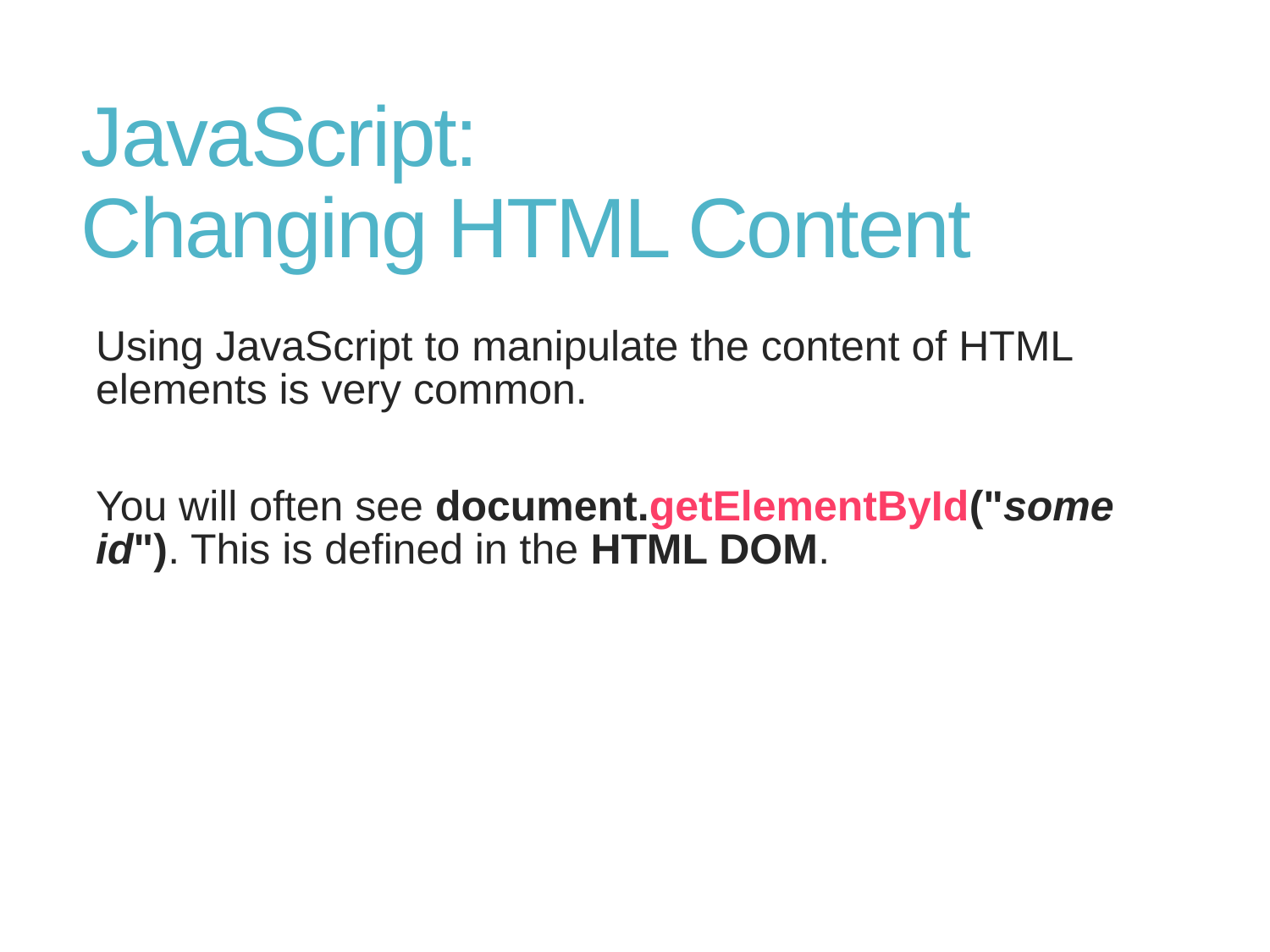

# JavaScript: Changing HTML Content
Using JavaScript to manipulate the content of HTML elements is very common.
You will often see document.getElementById("some id"). This is defined in the HTML DOM.